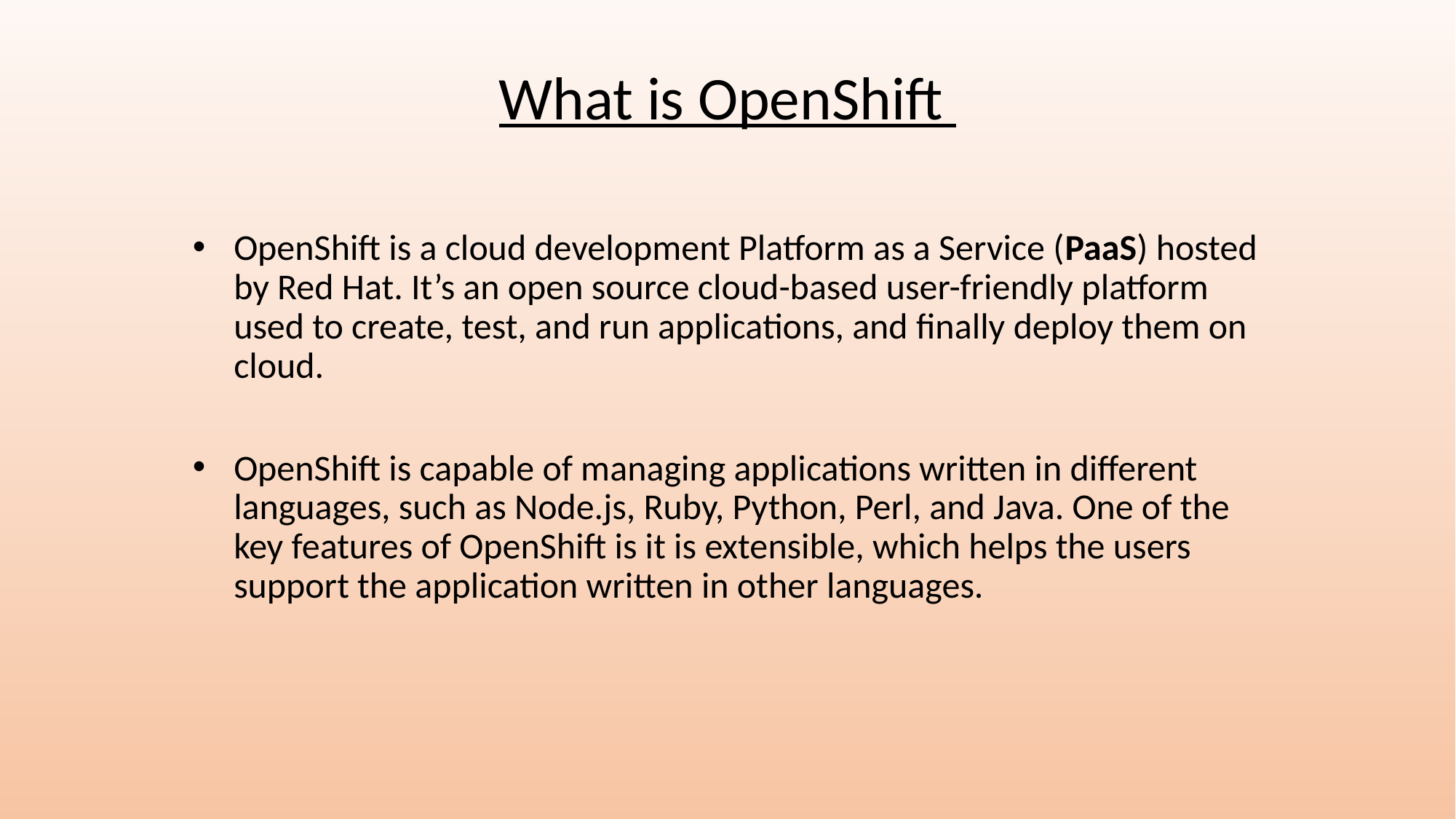

# What is OpenShift

OpenShift is a cloud development Platform as a Service (PaaS) hosted by Red Hat. It’s an open source cloud-based user-friendly platform used to create, test, and run applications, and finally deploy them on cloud.

OpenShift is capable of managing applications written in different languages, such as Node.js, Ruby, Python, Perl, and Java. One of the key features of OpenShift is it is extensible, which helps the users support the application written in other languages.